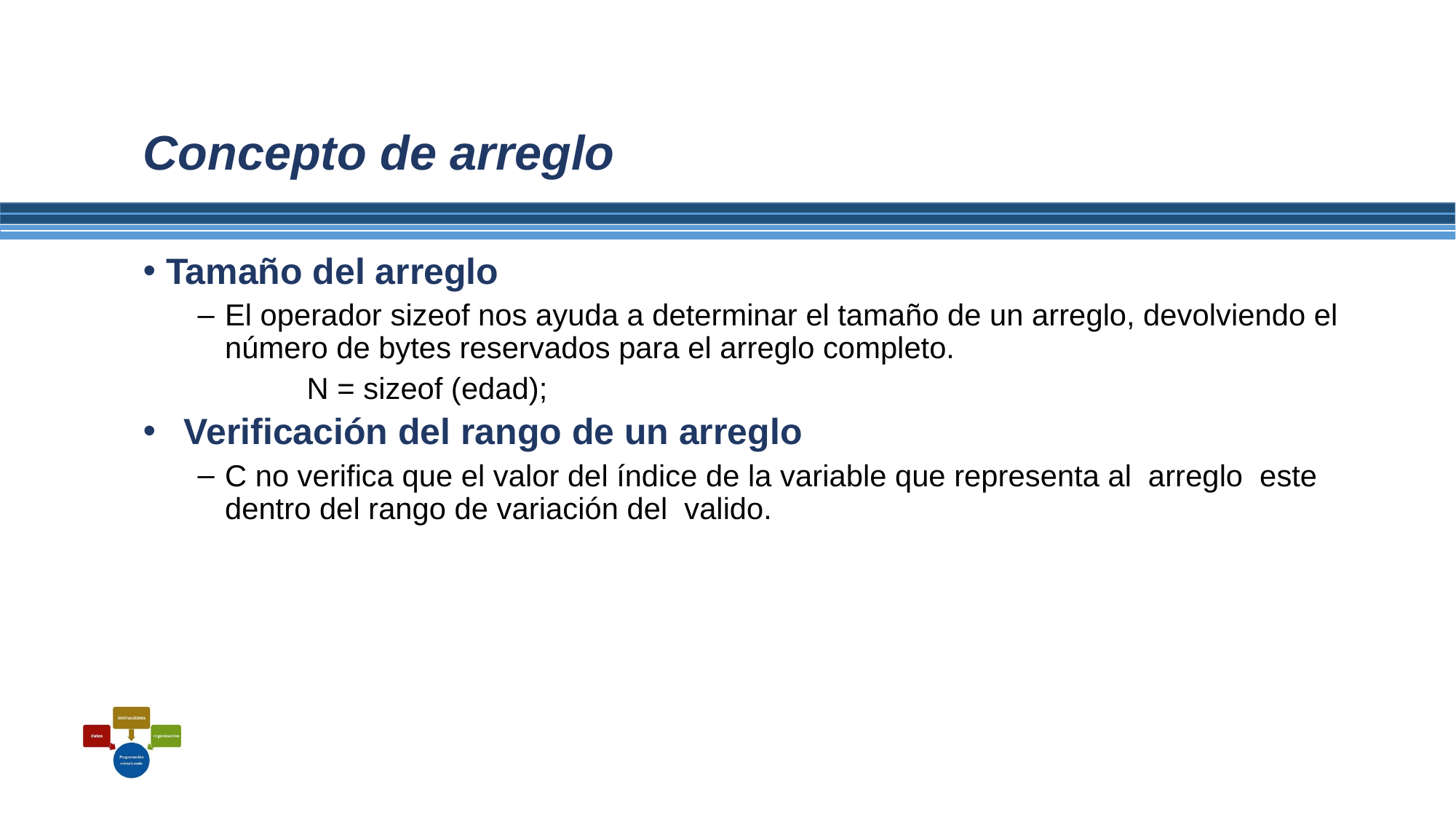

# Concepto de arreglo
 Tamaño del arreglo
El operador sizeof nos ayuda a determinar el tamaño de un arreglo, devolviendo el número de bytes reservados para el arreglo completo.
	N = sizeof (edad);
Verificación del rango de un arreglo
C no verifica que el valor del índice de la variable que representa al  arreglo  este dentro del rango de variación del  valido.